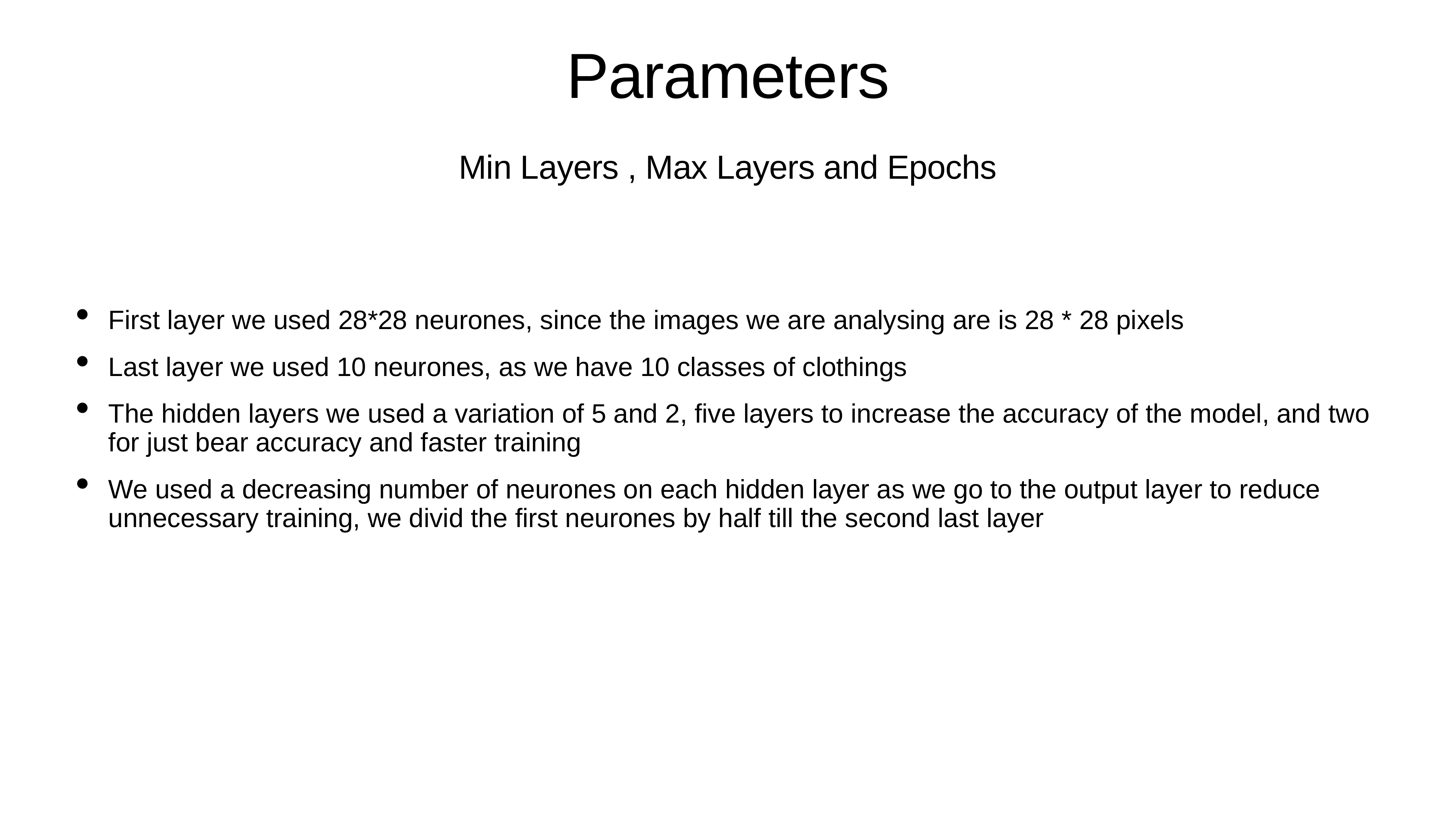

# Parameters
Min Layers , Max Layers and Epochs
First layer we used 28*28 neurones, since the images we are analysing are is 28 * 28 pixels
Last layer we used 10 neurones, as we have 10 classes of clothings
The hidden layers we used a variation of 5 and 2, five layers to increase the accuracy of the model, and two for just bear accuracy and faster training
We used a decreasing number of neurones on each hidden layer as we go to the output layer to reduce unnecessary training, we divid the first neurones by half till the second last layer